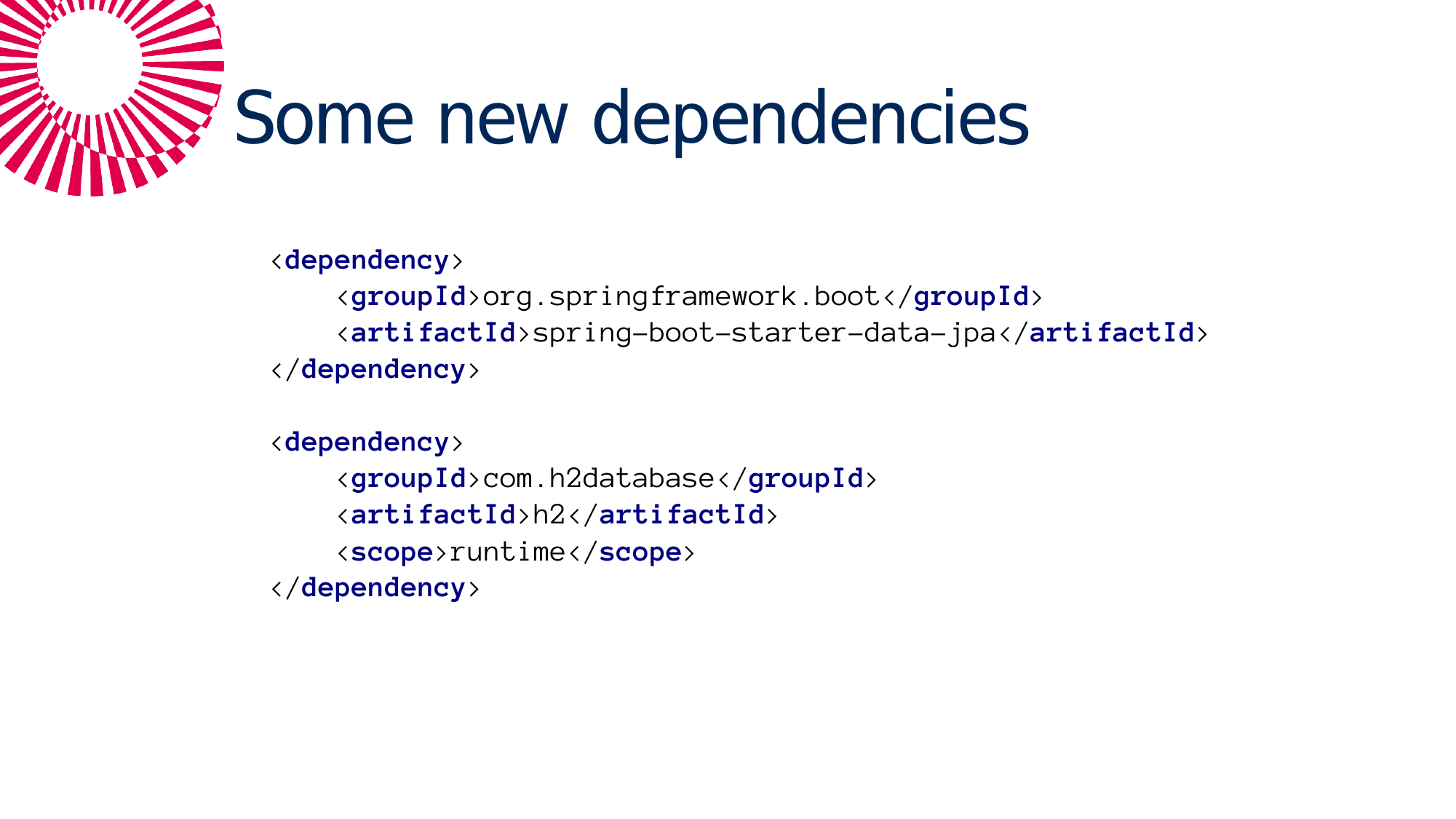

# Some new dependencies
<dependency>
    <groupId>org.springframework.boot</groupId>
    <artifactId>spring-boot-starter-data-jpa</artifactId>
</dependency>
<dependency>
    <groupId>com.h2database</groupId>
    <artifactId>h2</artifactId>
    <scope>runtime</scope>
</dependency>